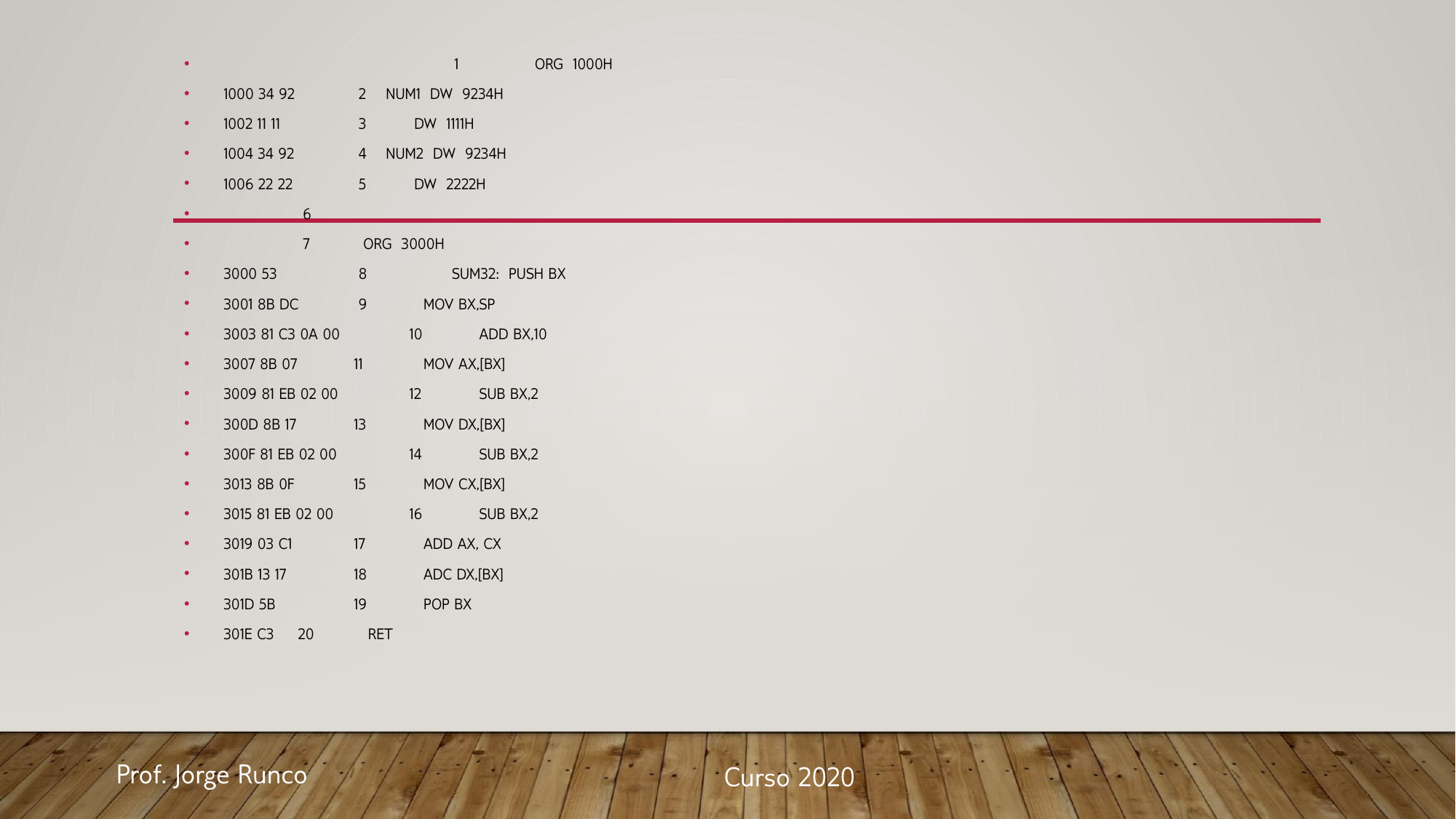

1	        ORG  1000H
 1000 34 92		      2	NUM1  DW  9234H
 1002 11 11		      3	      DW  1111H
 1004 34 92		      4	NUM2  DW  9234H
 1006 22 22		      5	      DW  2222H
		      6
 		      7	       ORG  3000H
 3000 53		      8                  SUM32:  PUSH BX
 3001 8B DC		      9	        MOV BX,SP
 3003 81 C3 0A 00	     10	        ADD BX,10
 3007 8B 07		     11	        MOV AX,[BX]
 3009 81 EB 02 00	     12	        SUB BX,2
 300D 8B 17		     13	        MOV DX,[BX]
 300F 81 EB 02 00	     14	        SUB BX,2
 3013 8B 0F		     15	        MOV CX,[BX]
 3015 81 EB 02 00	     16	        SUB BX,2
 3019 03 C1		     17	        ADD AX, CX
 301B 13 17		     18	        ADC DX,[BX]
 301D 5B		     19	        POP BX
 301E C3		     20	        RET